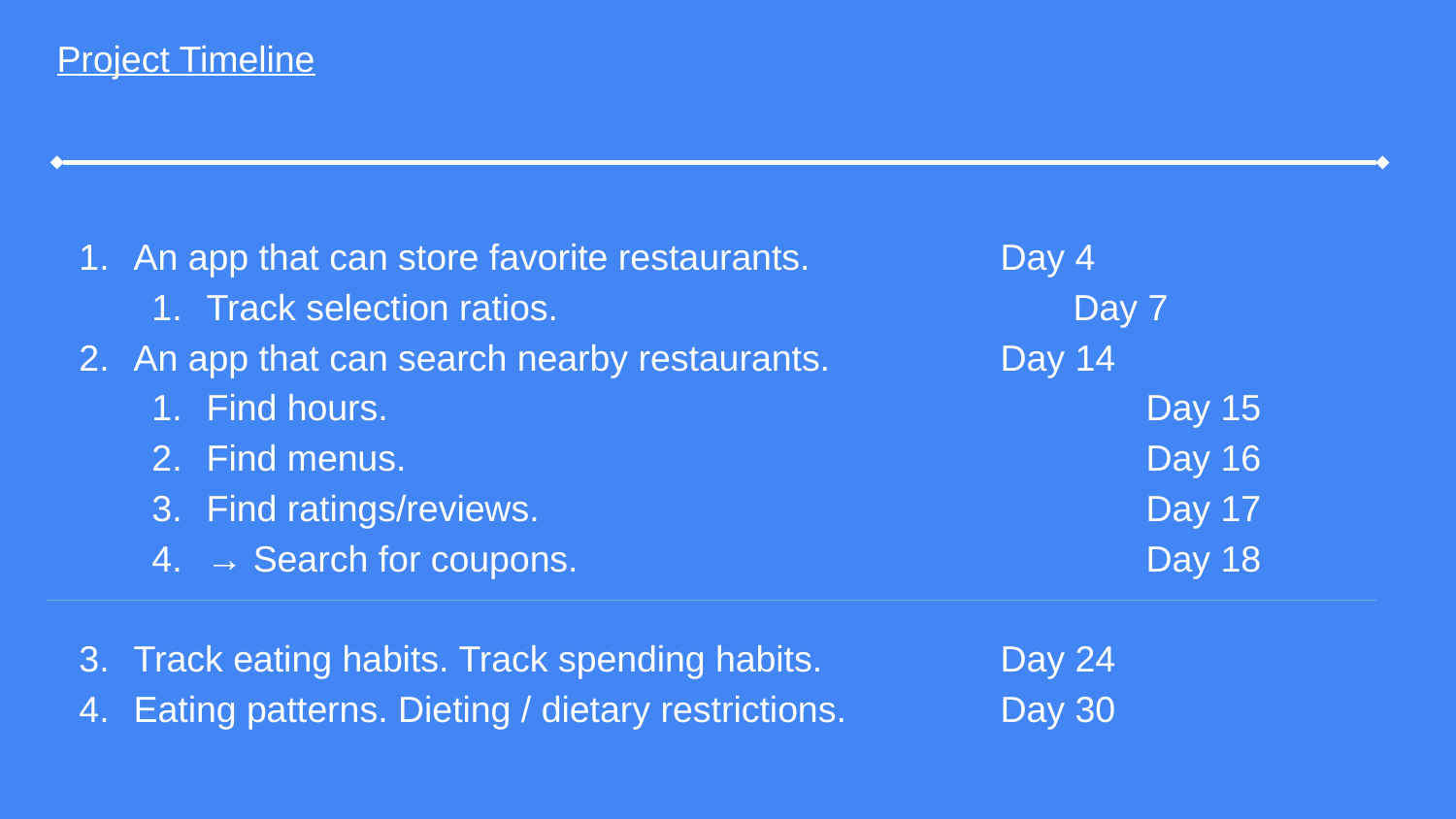

Project Timeline

An app that can store favorite restaurants.
Track selection ratios.
An app that can search nearby restaurants.
Find hours.
Find menus.
Find ratings/reviews.
→ Search for coupons.

Track eating habits. Track spending habits.
Eating patterns. Dieting / dietary restrictions.
Day 4
Day 7
Day 14
	Day 15
	Day 16
	Day 17
	Day 18

Day 24
Day 30